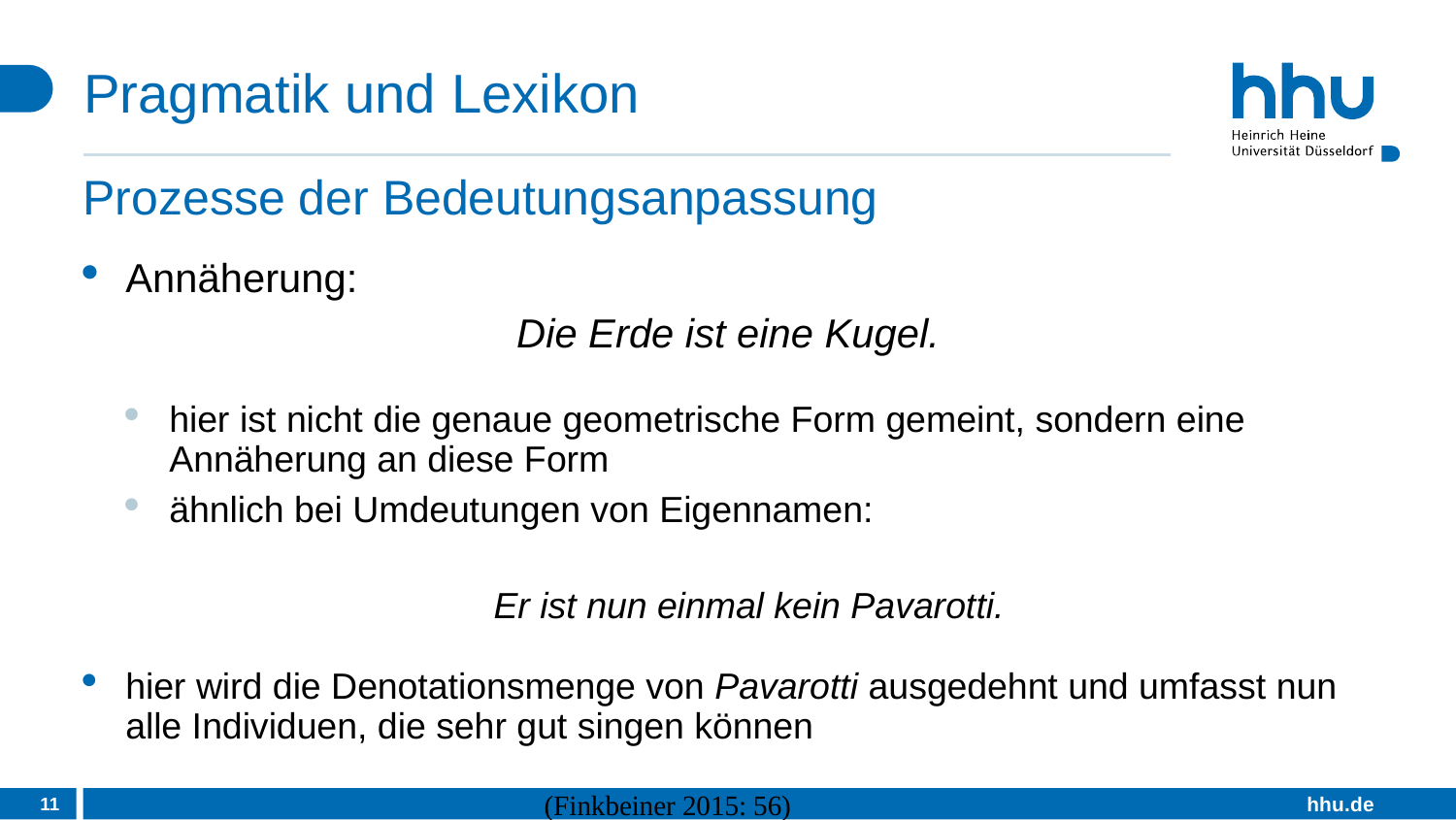

# Pragmatik und Lexikon
Prozesse der Bedeutungsanpassung
Annäherung:
Die Erde ist eine Kugel.

hier ist nicht die genaue geometrische Form gemeint, sondern eine Annäherung an diese Form
ähnlich bei Umdeutungen von Eigennamen:

Er ist nun einmal kein Pavarotti.

hier wird die Denotationsmenge von Pavarotti ausgedehnt und umfasst nun alle Individuen, die sehr gut singen können

11
(Finkbeiner 2015: 56)